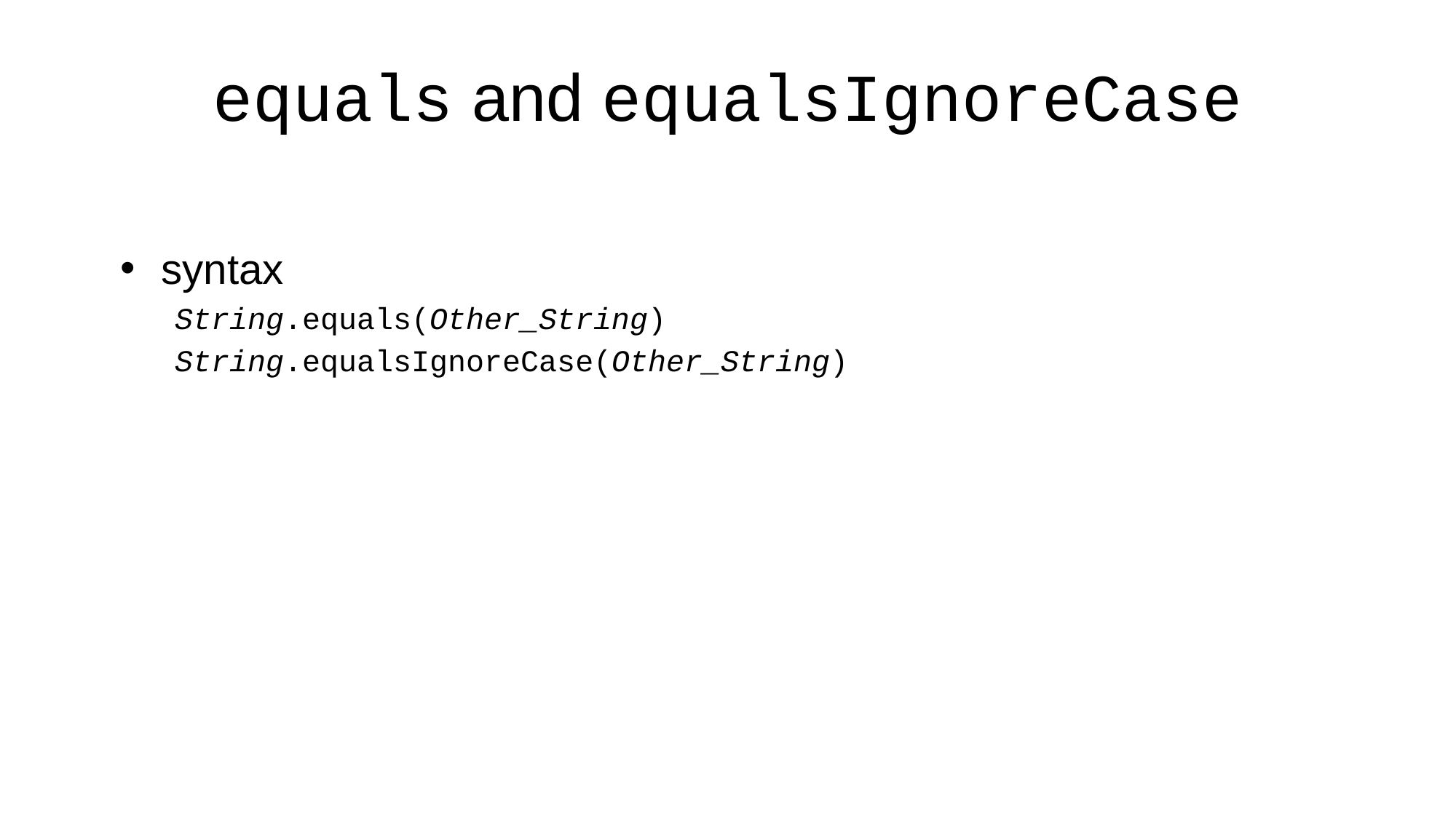

# equals and equalsIgnoreCase
syntax
String.equals(Other_String)
String.equalsIgnoreCase(Other_String)